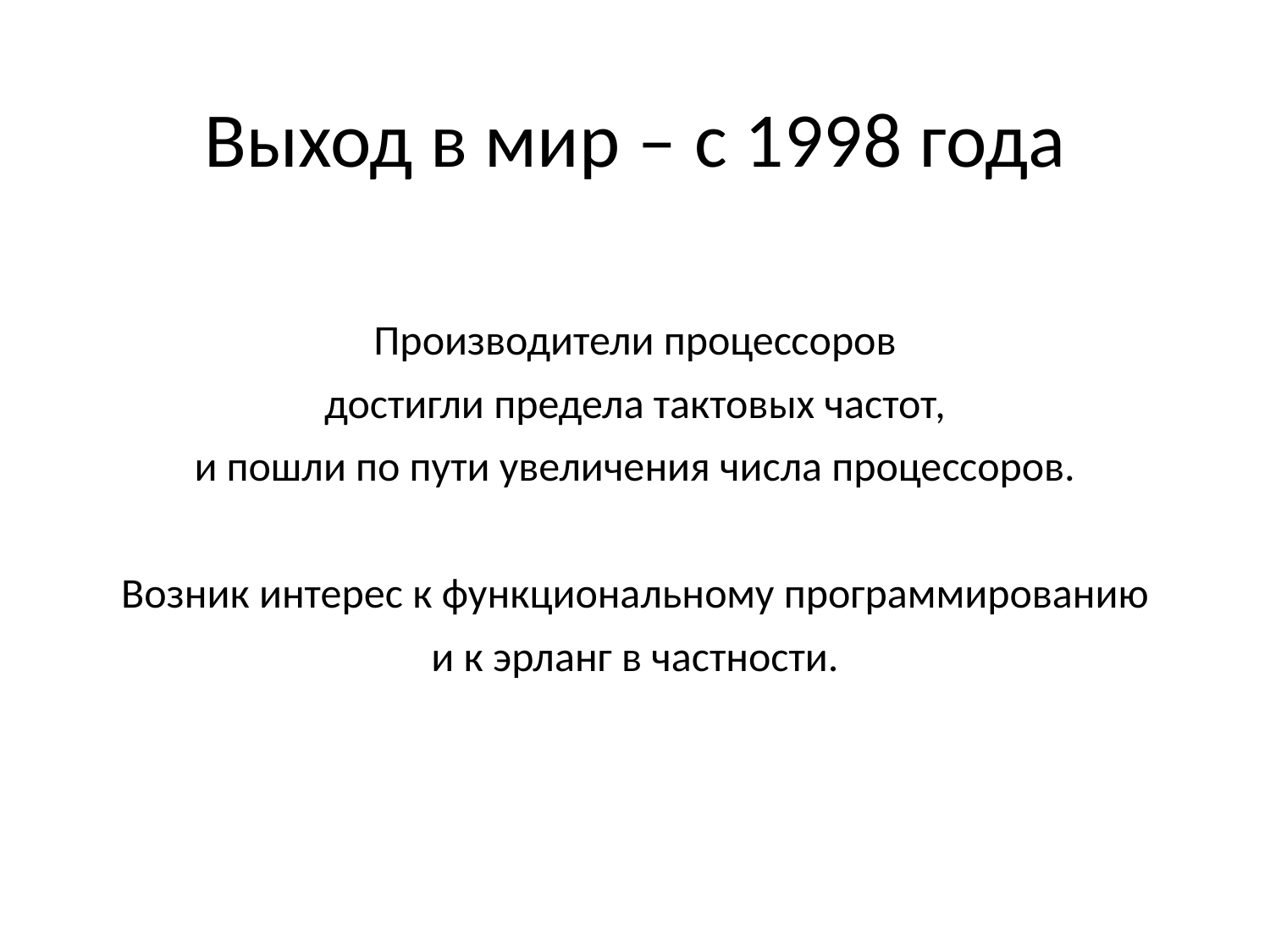

# Выход в мир – c 1998 года
Производители процессоров
достигли предела тактовых частот,
и пошли по пути увеличения числа процессоров.

Возник интерес к функциональному программированию
и к эрланг в частности.